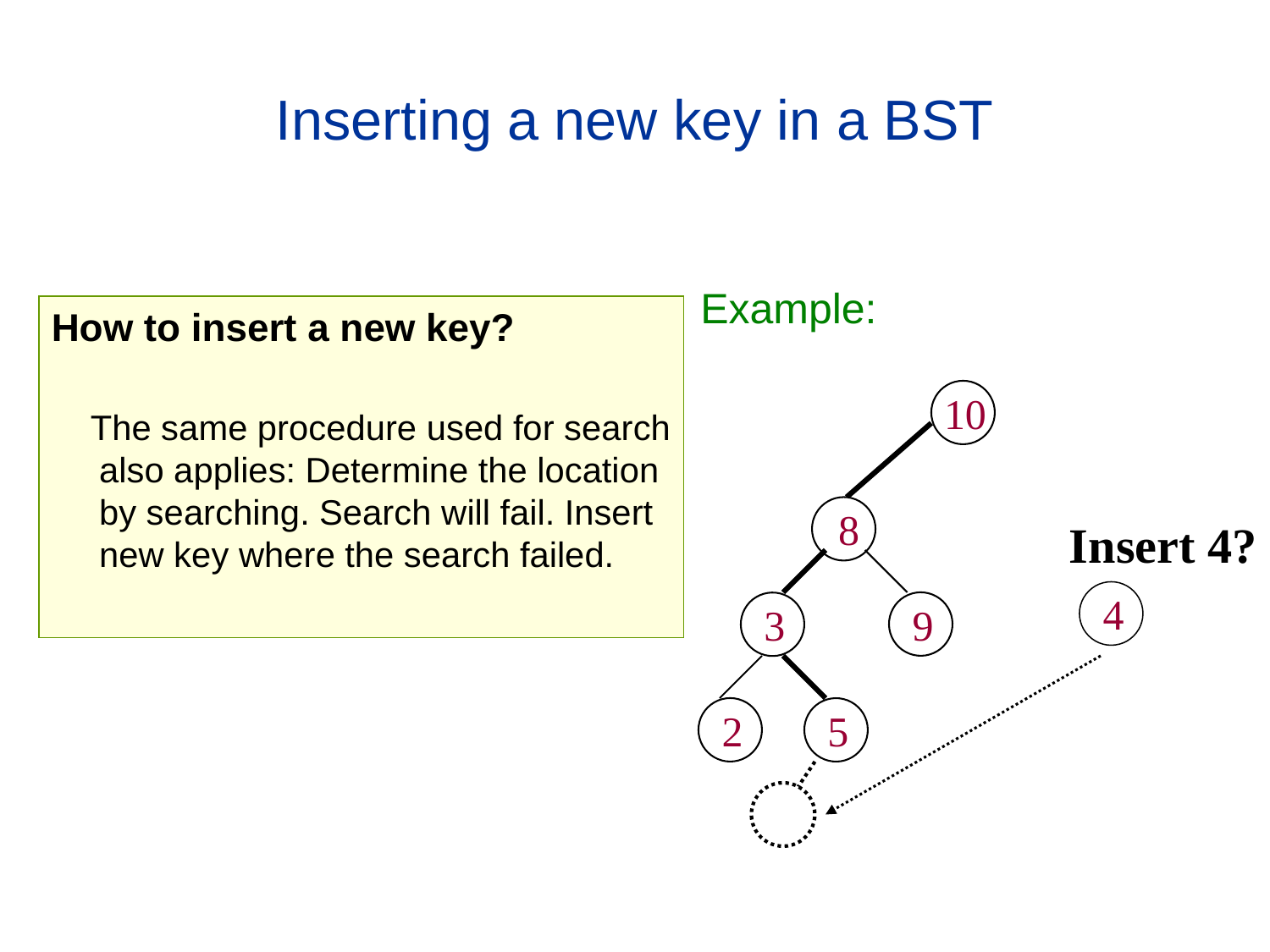

# Inserting a new key in a BST
Example:
How to insert a new key?

    The same procedure used for search also applies: Determine the location by searching. Search will fail. Insert new key where the search failed.

10

  8

Insert 4?

 4

3

9

 2

 5